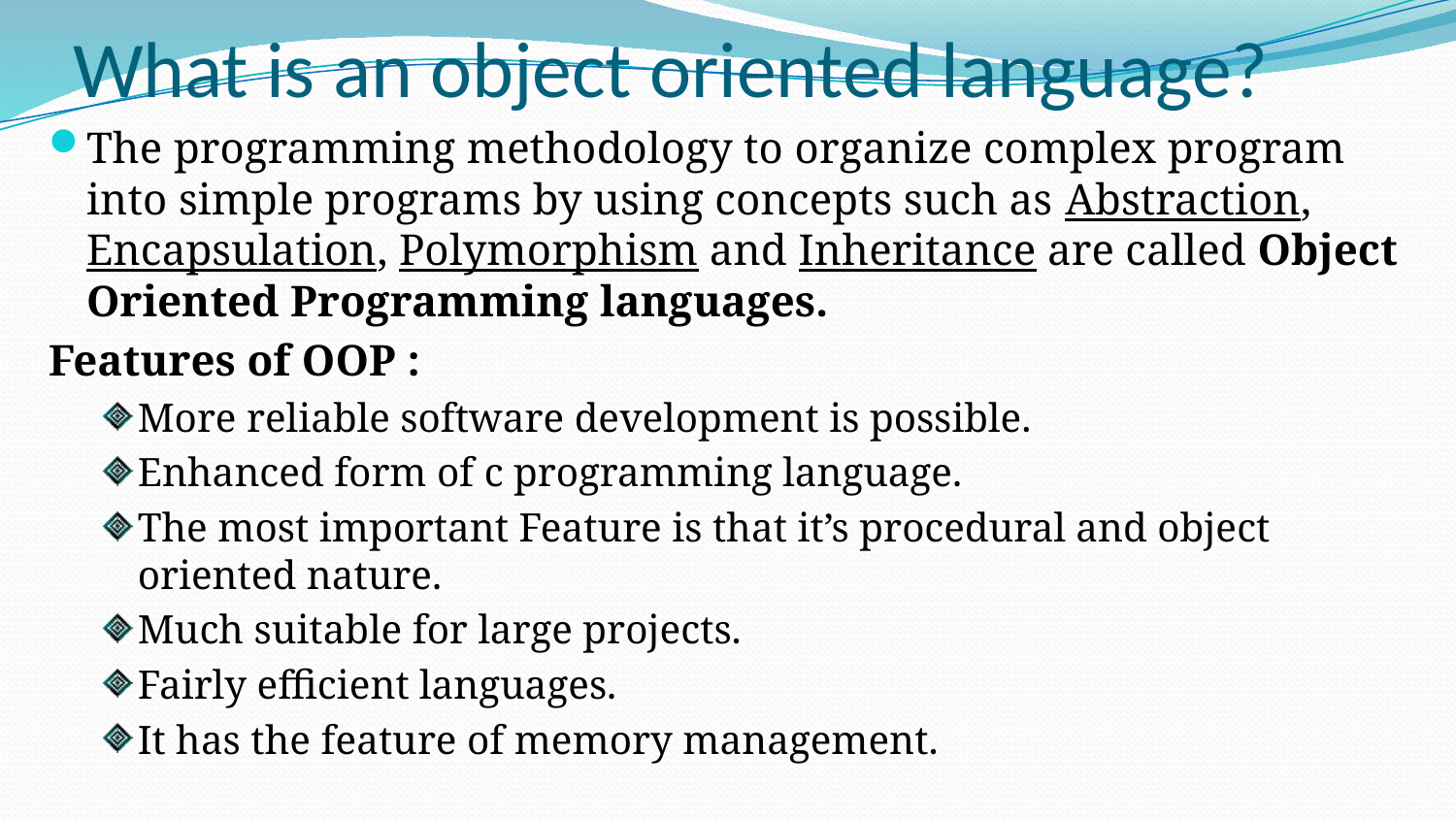

# What is an object oriented language?
The programming methodology to organize complex program into simple programs by using concepts such as Abstraction, Encapsulation, Polymorphism and Inheritance are called Object Oriented Programming languages.
Features of OOP :
More reliable software development is possible.
Enhanced form of c programming language.
The most important Feature is that it’s procedural and object oriented nature.
Much suitable for large projects.
Fairly efficient languages.
It has the feature of memory management.